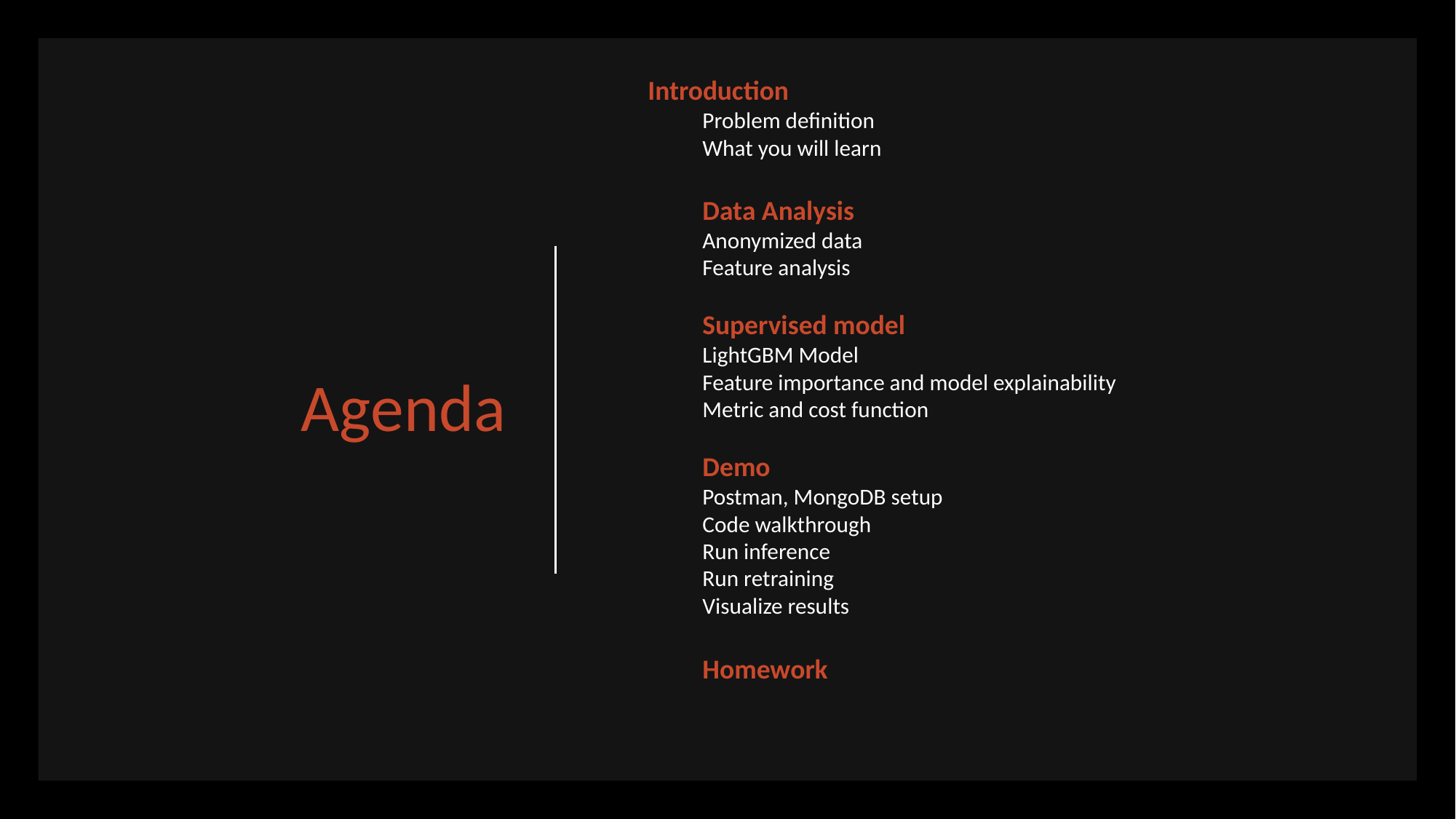

Introduction
Problem definition
What you will learn

Data Analysis
Anonymized data
Feature analysis

Supervised model
LightGBM Model
Feature importance and model explainability
Metric and cost function

Demo
Postman, MongoDB setup
Code walkthrough
Run inference
Run retraining
Visualize results

Homework
# Agenda